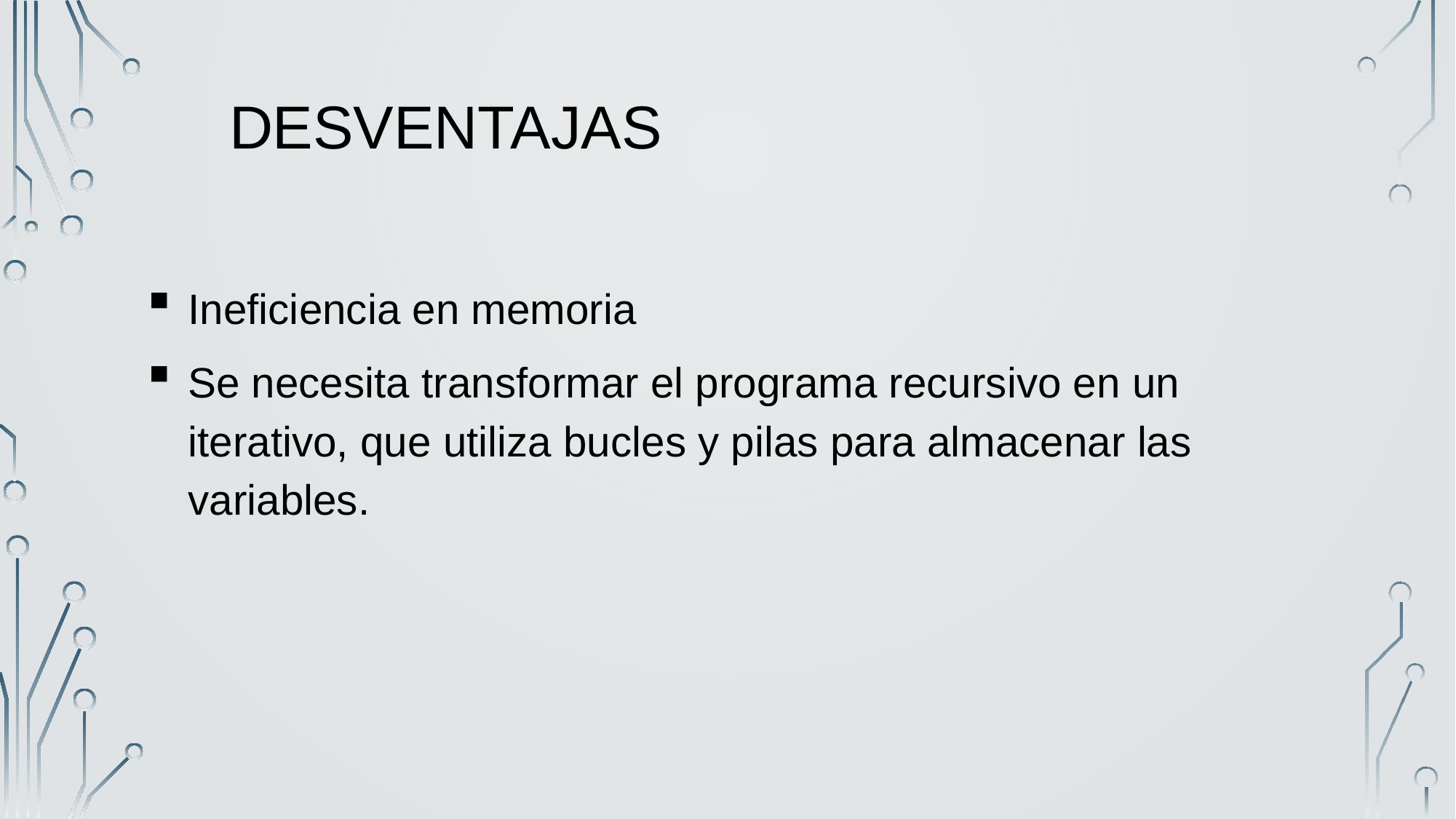

# Desventajas
Ineficiencia en memoria
Se necesita transformar el programa recursivo en un iterativo, que utiliza bucles y pilas para almacenar las variables.